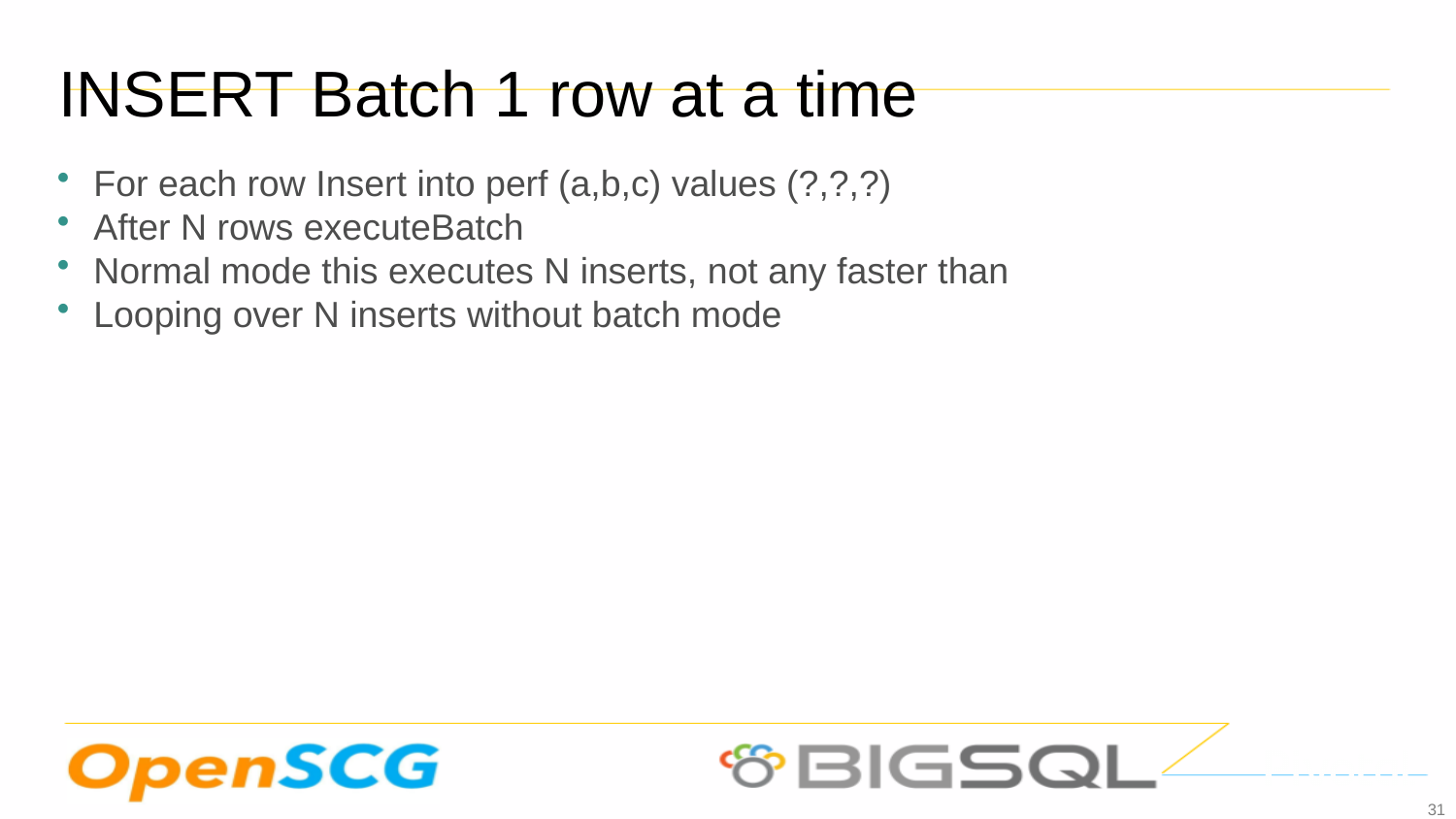

INSERT Batch 1 row at a time
For each row Insert into perf (a,b,c) values (?,?,?)
After N rows executeBatch
Normal mode this executes N inserts, not any faster than
Looping over N inserts without batch mode